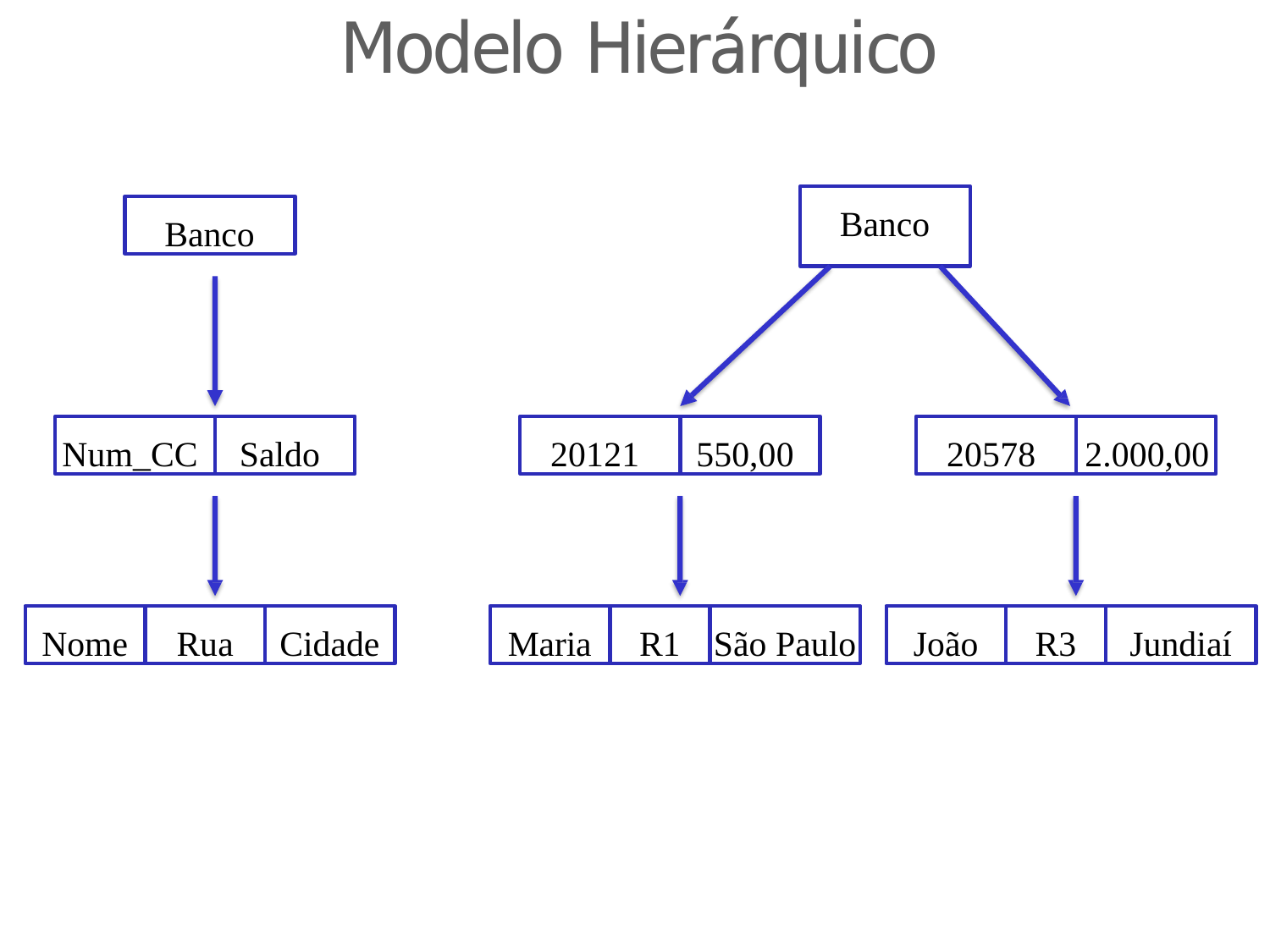

# Modelo Hierárquico

Banco
Banco

Num_CC
Saldo
20121
550,00
20578
2.000,00

Nome

Rua
Cidade
Maria

R1
São Paulo
João

R3
Jundiaí